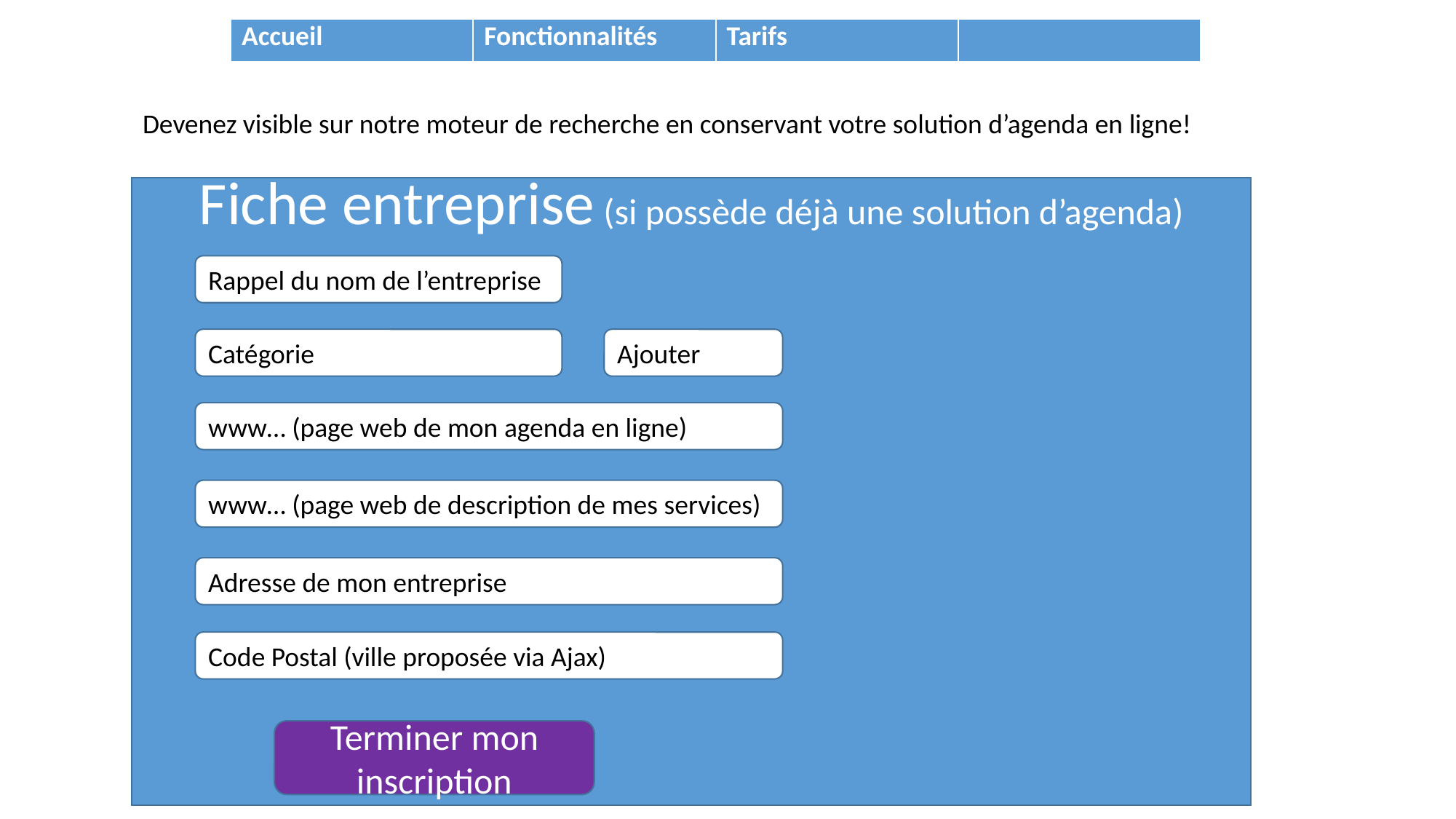

| Accueil | Fonctionnalités | Tarifs |  |
| --- | --- | --- | --- |
Devenez visible sur notre moteur de recherche en conservant votre solution d’agenda en ligne!
Fiche entreprise (si possède déjà une solution d’agenda)

Rappel du nom de l’entreprise
Catégorie
Ajouter
www… (page web de mon agenda en ligne)
www… (page web de description de mes services)
Adresse de mon entreprise
Code Postal (ville proposée via Ajax)
Terminer mon inscription